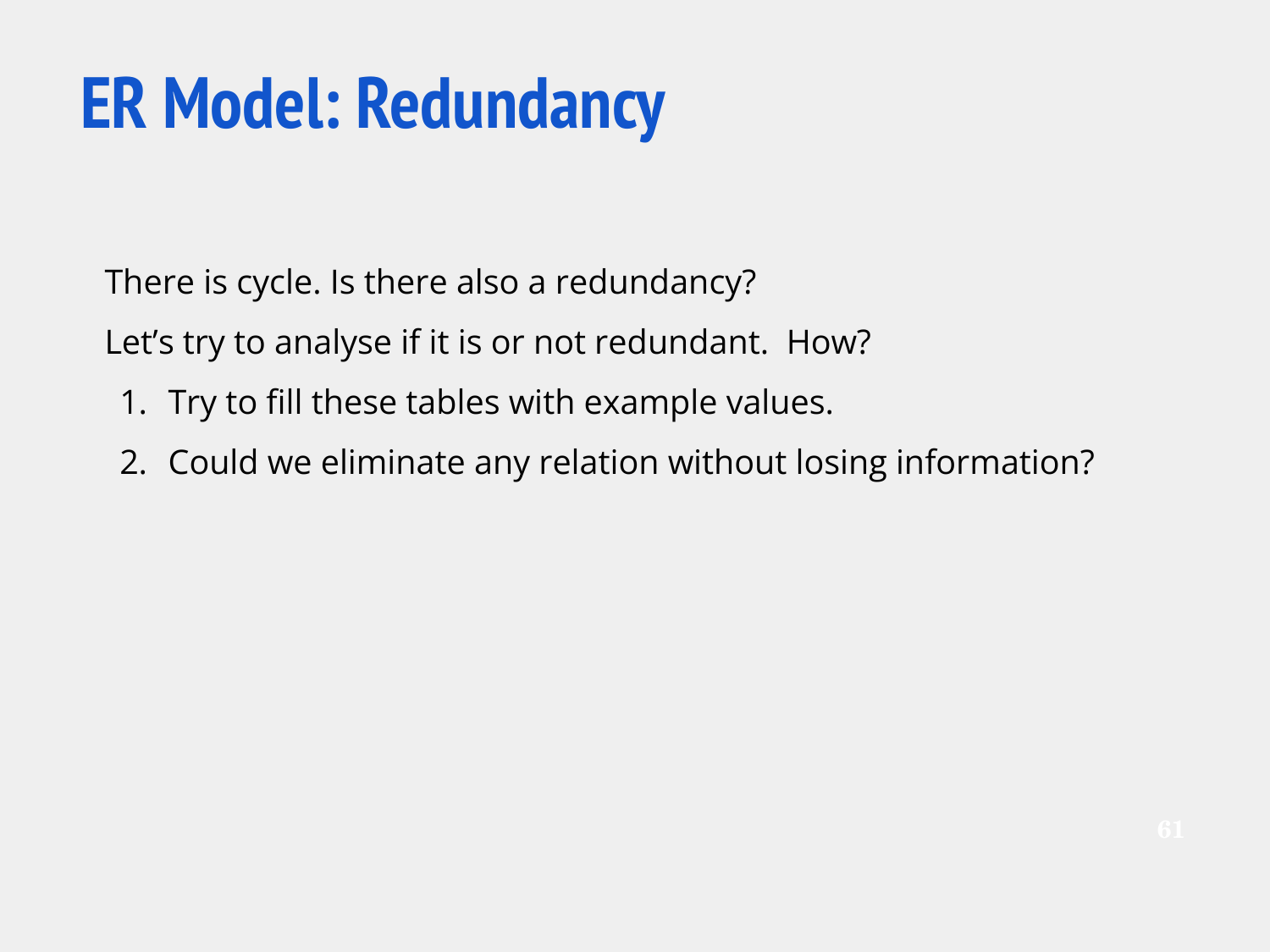

# ER Model: Redundancy

There is cycle. Is there also a redundancy?
Let’s try to analyse if it is or not redundant.  How?
Try to fill these tables with example values.
Could we eliminate any relation without losing information?

61